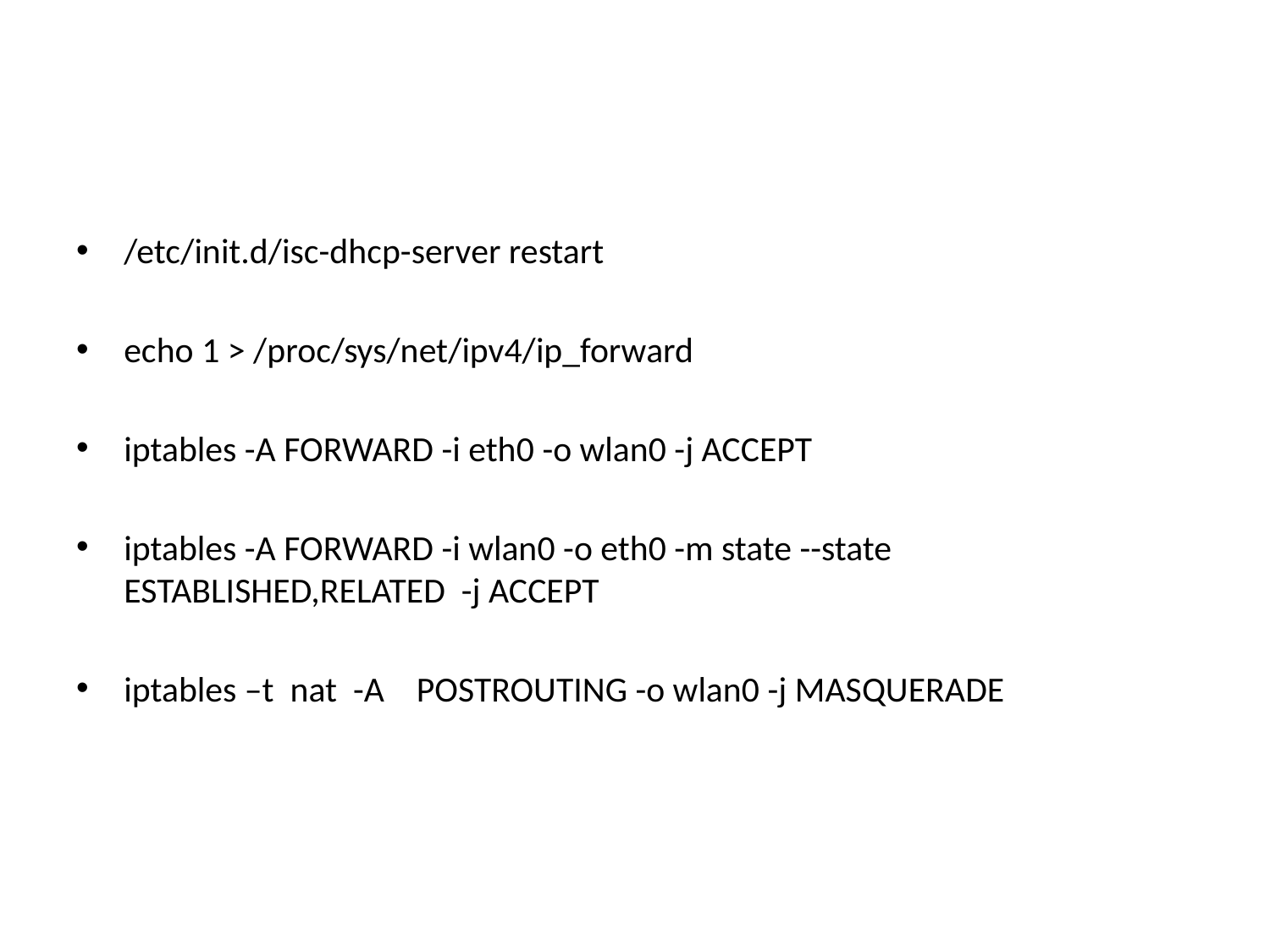

#
/etc/init.d/isc-dhcp-server restart

echo 1 > /proc/sys/net/ipv4/ip_forward

iptables -A FORWARD -i eth0 -o wlan0 -j ACCEPT

iptables -A FORWARD -i wlan0 -o eth0 -m state --state ESTABLISHED,RELATED  -j ACCEPT

iptables –t  nat  -A    POSTROUTING -o wlan0 -j MASQUERADE